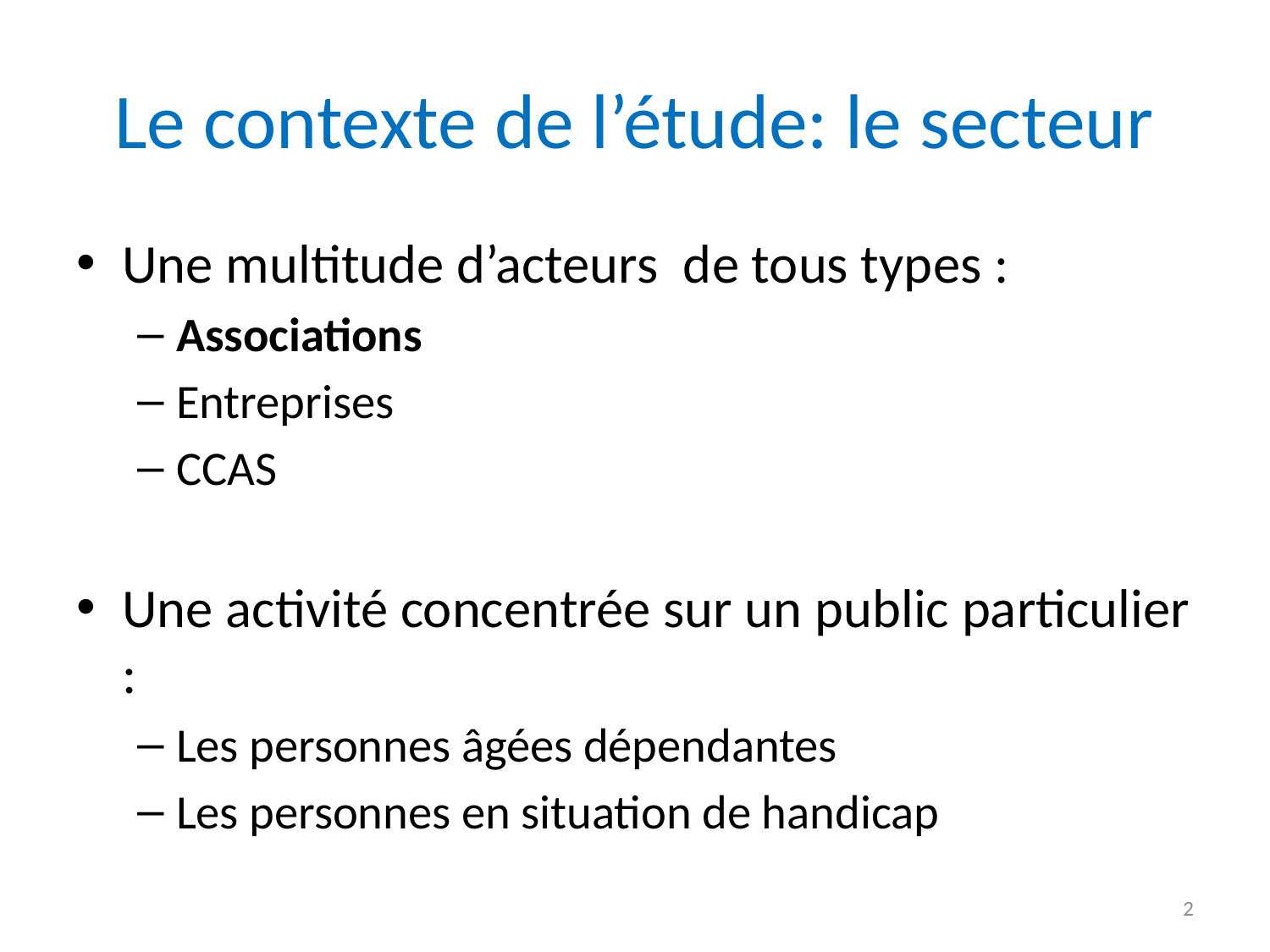

# Le contexte de l’étude: le secteur
Une multitude d’acteurs  de tous types :
Associations
Entreprises
CCAS

Une activité concentrée sur un public particulier :
Les personnes âgées dépendantes
Les personnes en situation de handicap
2